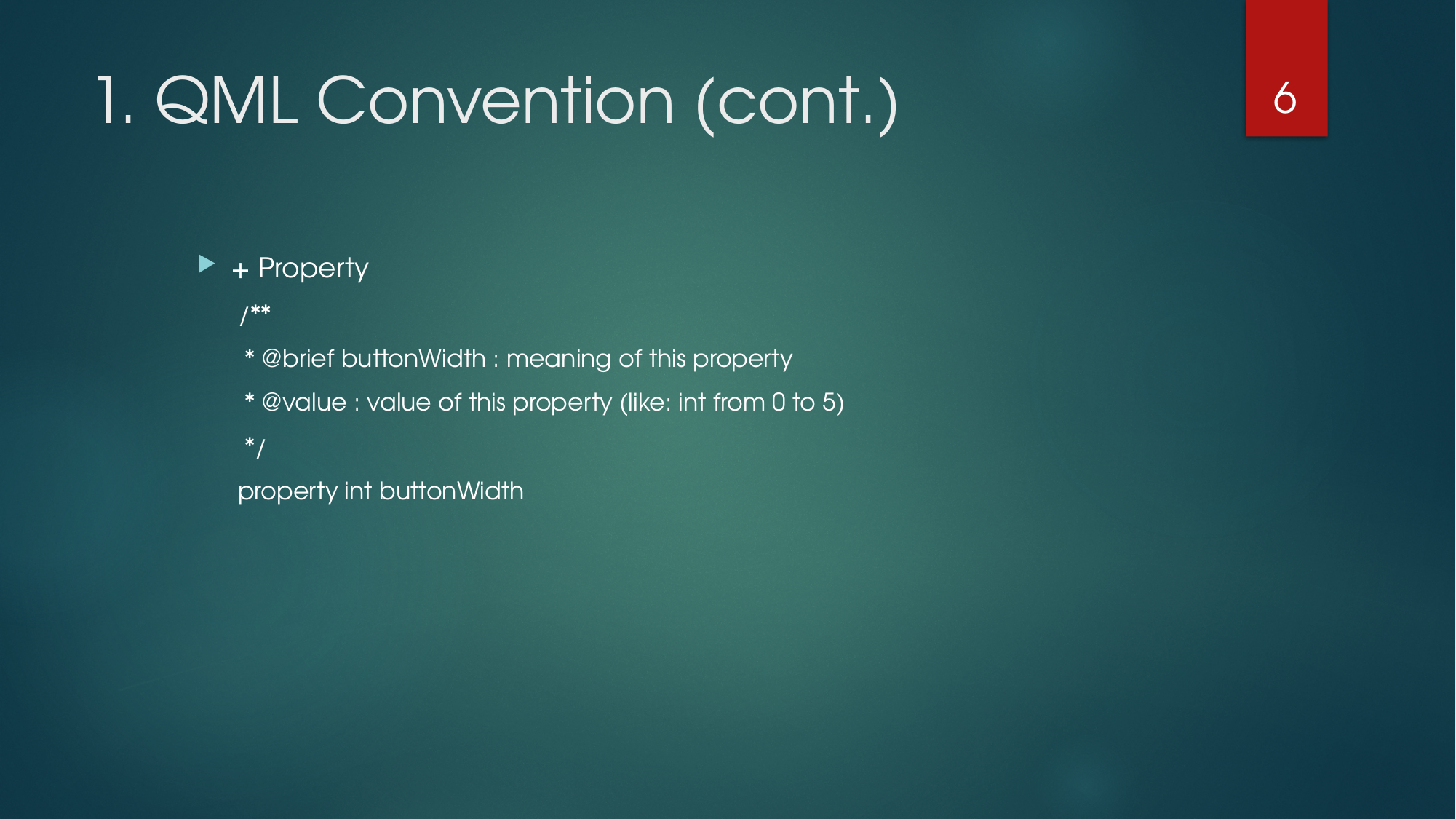

6
# 1. QML Convention (cont.)
+ Property
/**
 * @brief buttonWidth : meaning of this property
 * @value : value of this property (like: int from 0 to 5)
 */
property int buttonWidth